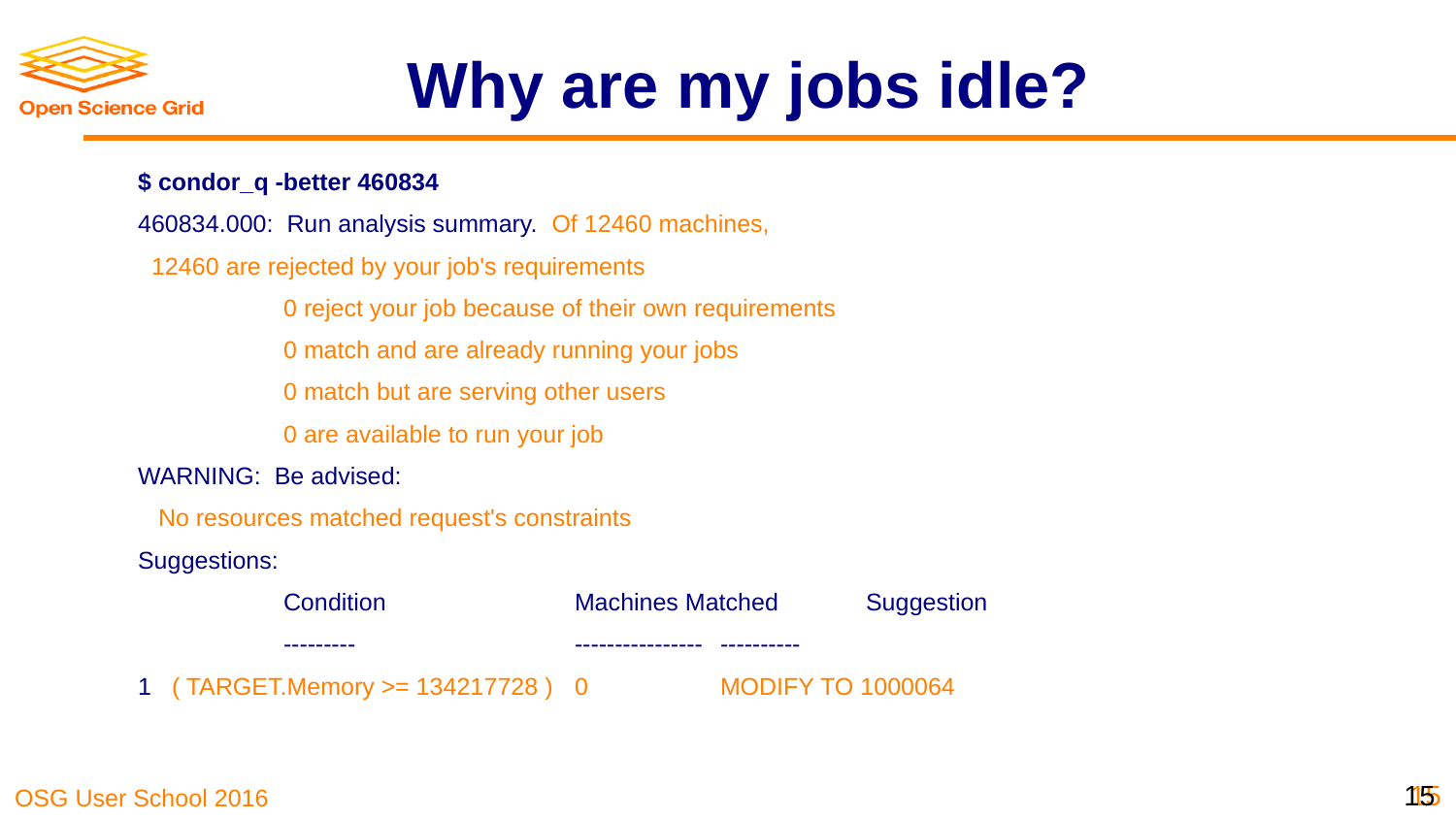

# Why are my jobs idle?
$ condor_q -better 460834
460834.000:  Run analysis summary.  Of 12460 machines,
  12460 are rejected by your job's requirements
  	0 reject your job because of their own requirements
  	0 match and are already running your jobs
  	0 match but are serving other users
  	0 are available to run your job
WARNING:  Be advised:
   No resources matched request's constraints
Suggestions:
	Condition                     	Machines Matched	Suggestion
	---------                     	----------------	----------
1   ( TARGET.Memory >= 134217728 )	0               	MODIFY TO 1000064
15
15